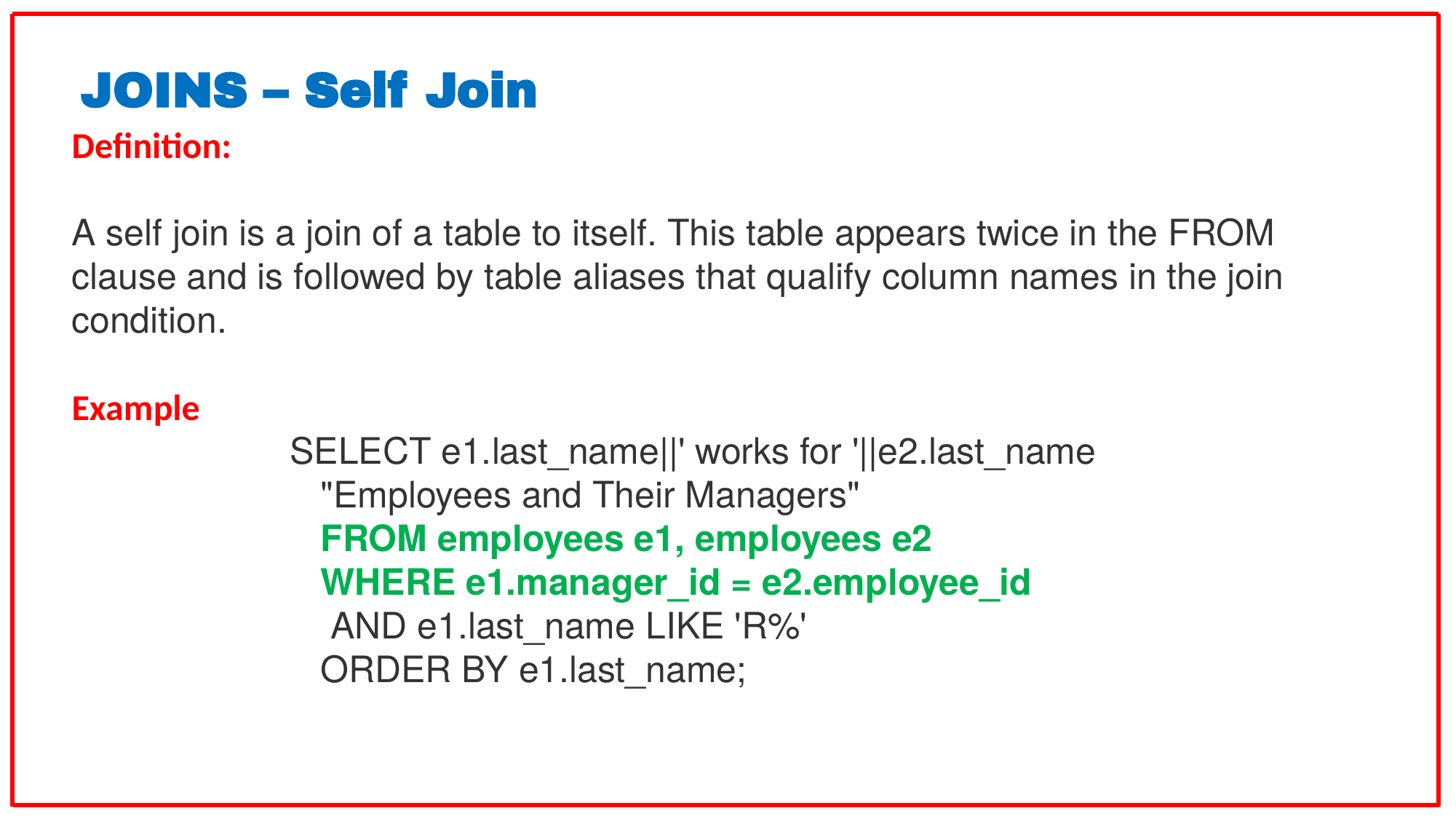

JOINS – Self Join
Definition:

A self join is a join of a table to itself. This table appears twice in the FROM clause and is followed by table aliases that qualify column names in the join condition.

Example
SELECT e1.last_name||' works for '||e2.last_name
   "Employees and Their Managers"
   FROM employees e1, employees e2
   WHERE e1.manager_id = e2.employee_id
    AND e1.last_name LIKE 'R%'
   ORDER BY e1.last_name;